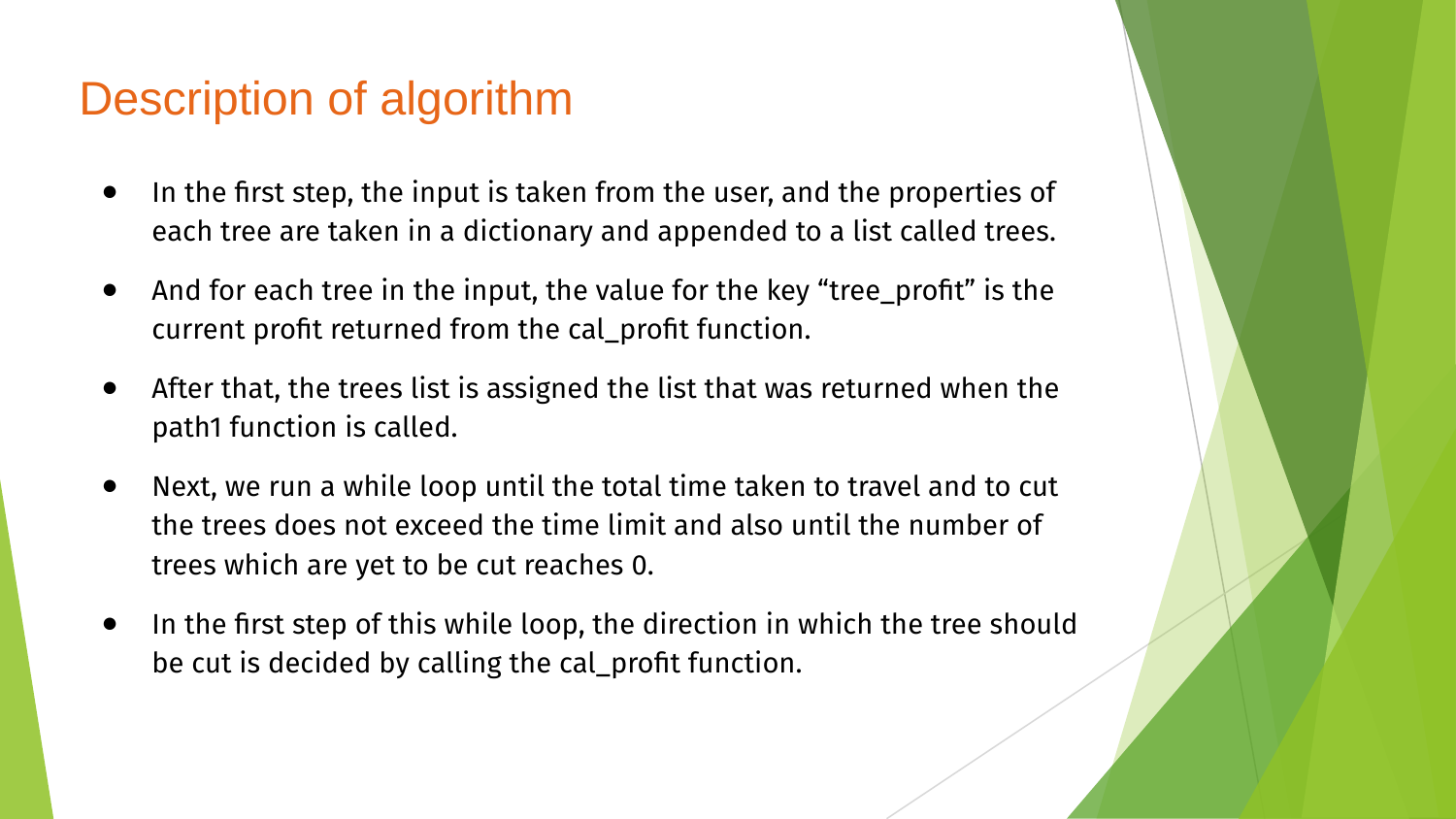

# Description of algorithm

In the first step, the input is taken from the user, and the properties of each tree are taken in a dictionary and appended to a list called trees.
And for each tree in the input, the value for the key “tree_profit” is the current profit returned from the cal_profit function.
After that, the trees list is assigned the list that was returned when the path1 function is called.
Next, we run a while loop until the total time taken to travel and to cut the trees does not exceed the time limit and also until the number of trees which are yet to be cut reaches 0.
In the first step of this while loop, the direction in which the tree should be cut is decided by calling the cal_profit function.